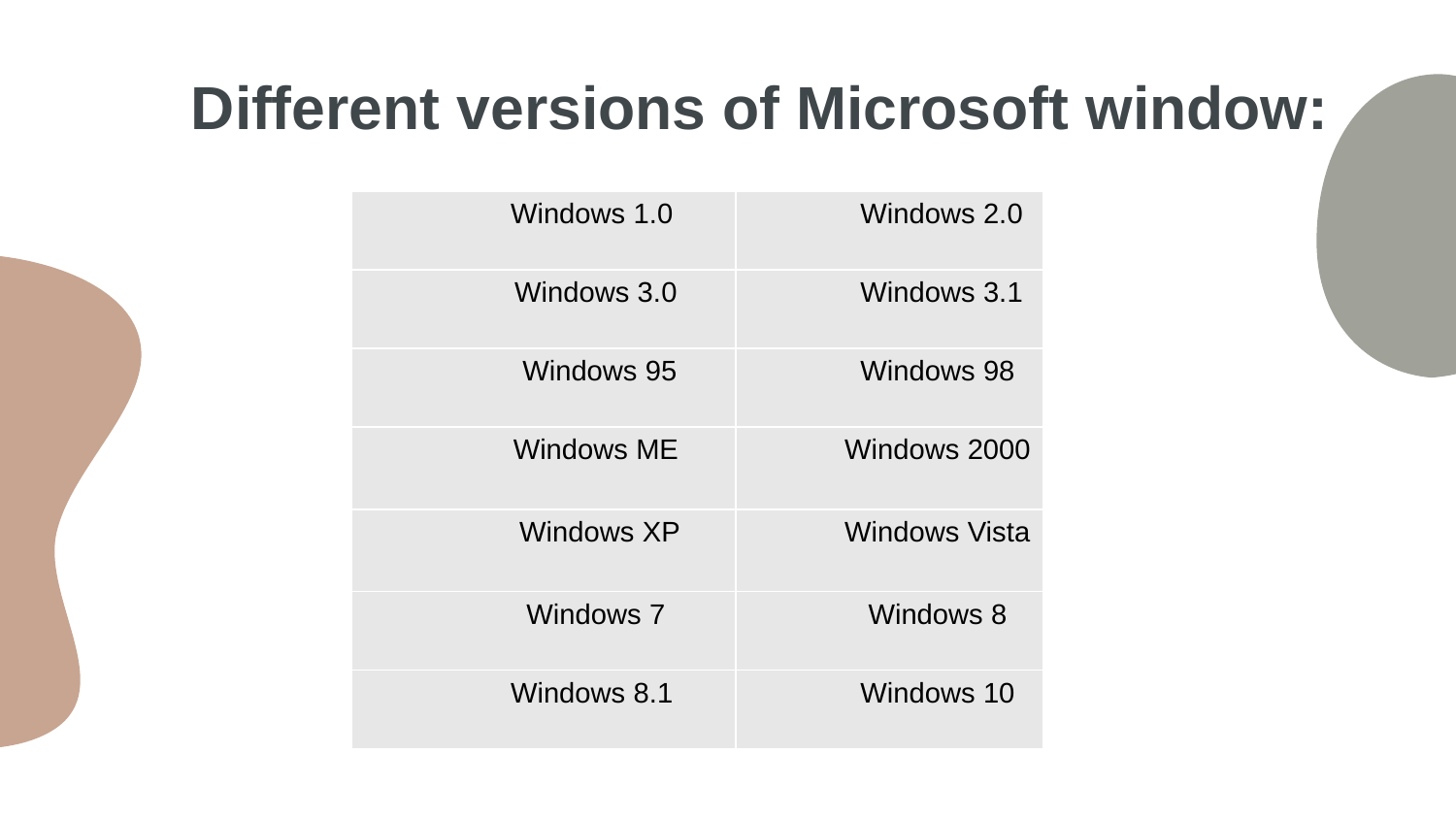

# Different versions of Microsoft window:
| Windows 1.0 | Windows 2.0 |
| --- | --- |
| Windows 3.0 | Windows 3.1 |
| Windows 95 | Windows 98 |
| Windows ME | Windows 2000 |
| Windows XP | Windows Vista |
| Windows 7 | Windows 8 |
| Windows 8.1 | Windows 10 |